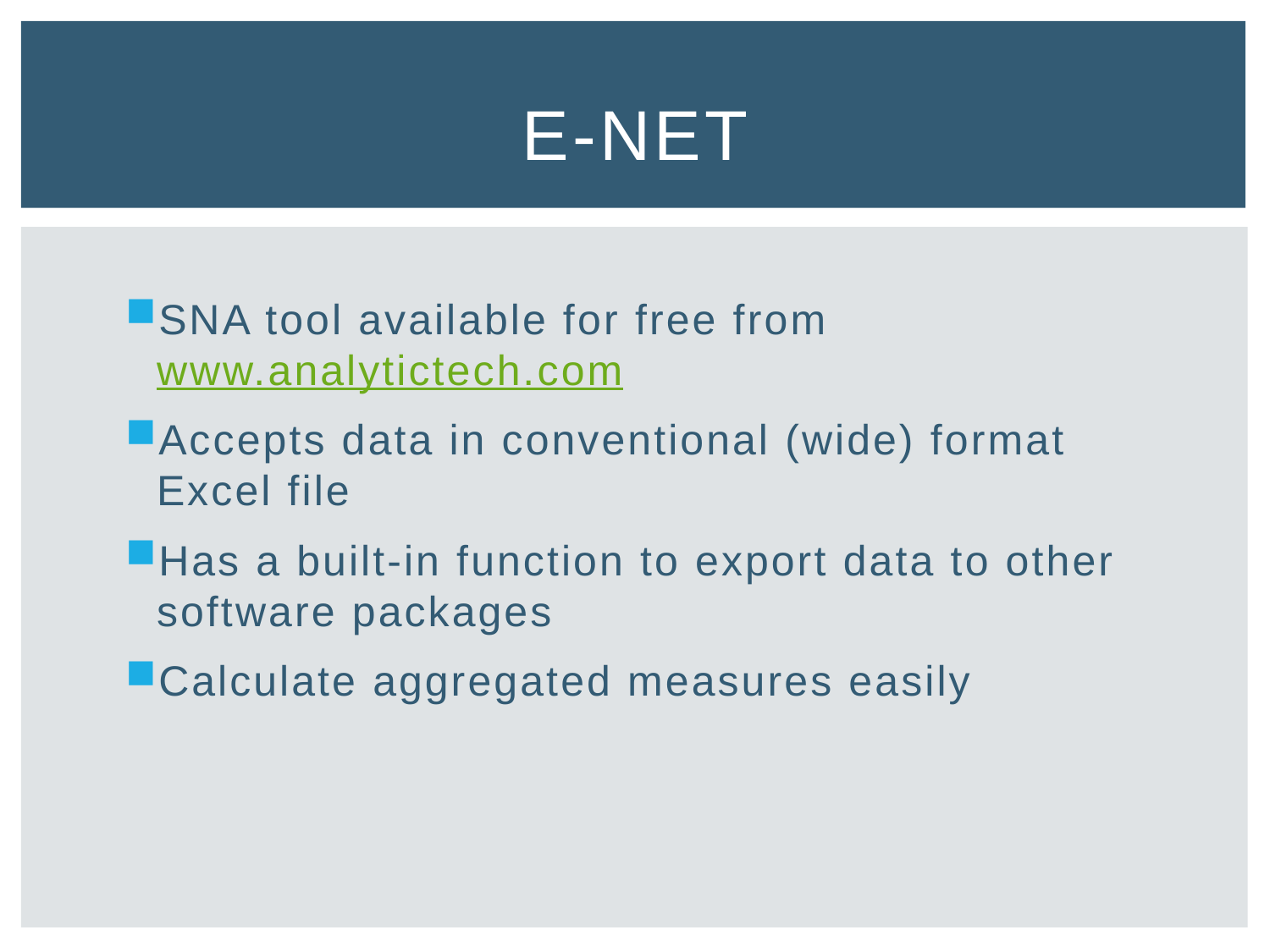

# E-NET
SNA tool available for free from www.analytictech.com
Accepts data in conventional (wide) format Excel file
Has a built-in function to export data to other software packages
Calculate aggregated measures easily